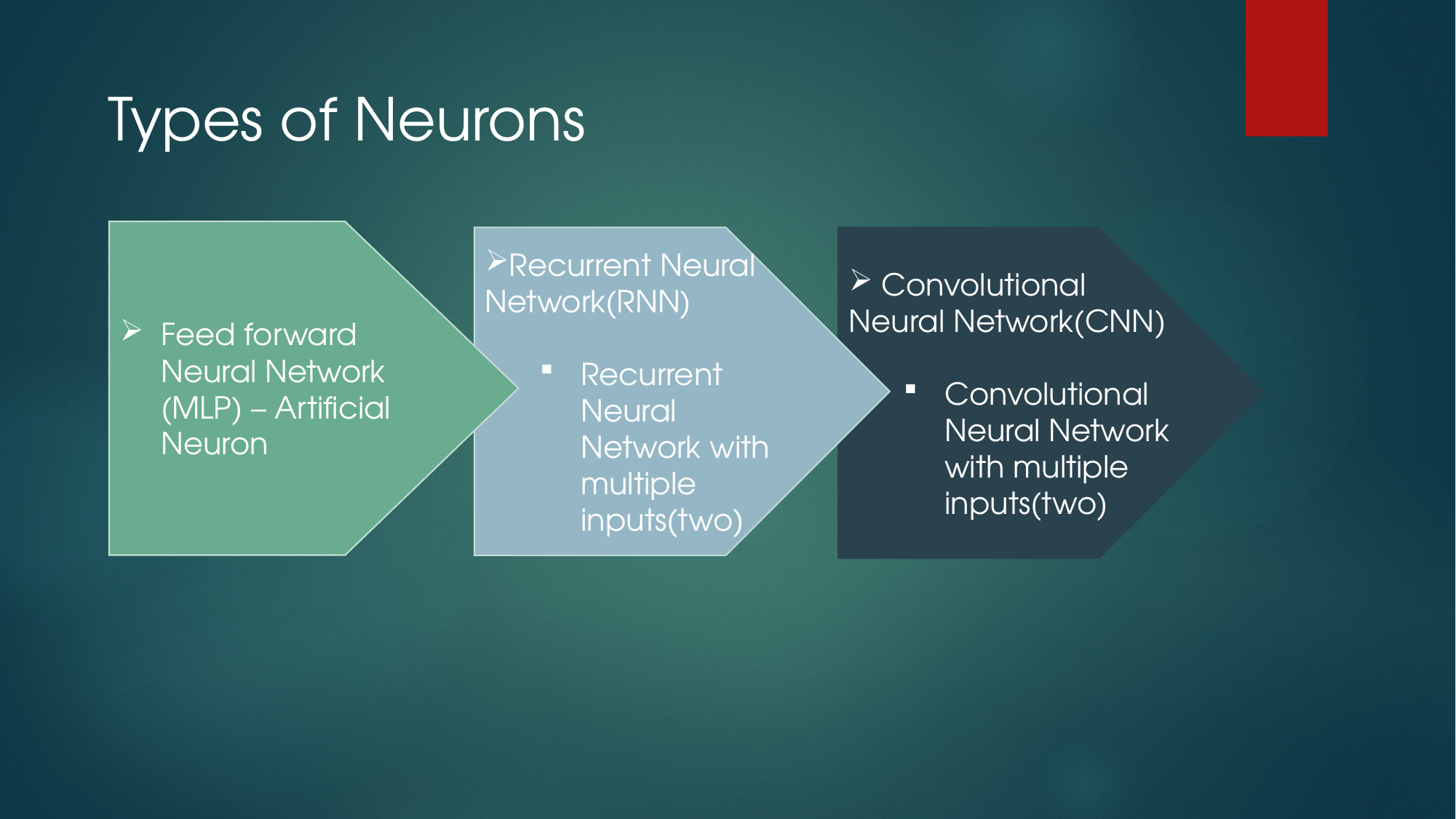

Types of Neurons
Feed forward Neural Network (MLP) – Artificial Neuron
Recurrent Neural    Network(RNN)

Recurrent Neural Network with multiple inputs(two)
 Convolutional Neural Network(CNN)

Convolutional Neural Network with multiple inputs(two)